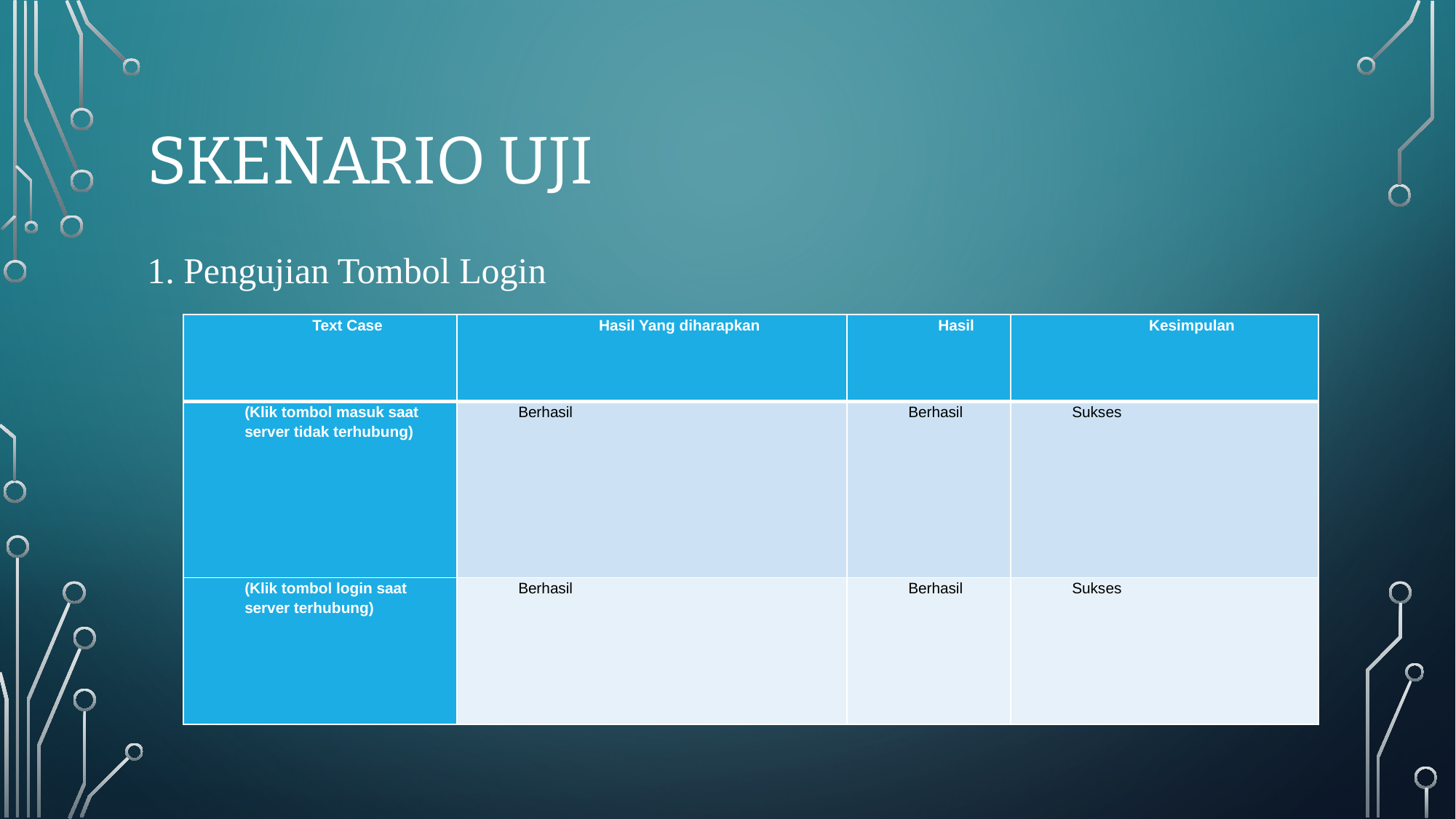

# Skenario uji
1. Pengujian Tombol Login
| Text Case | Hasil Yang diharapkan | Hasil | Kesimpulan |
| --- | --- | --- | --- |
| (Klik tombol masuk saat server tidak terhubung) | Berhasil | Berhasil | Sukses |
| (Klik tombol login saat server terhubung) | Berhasil | Berhasil | Sukses |